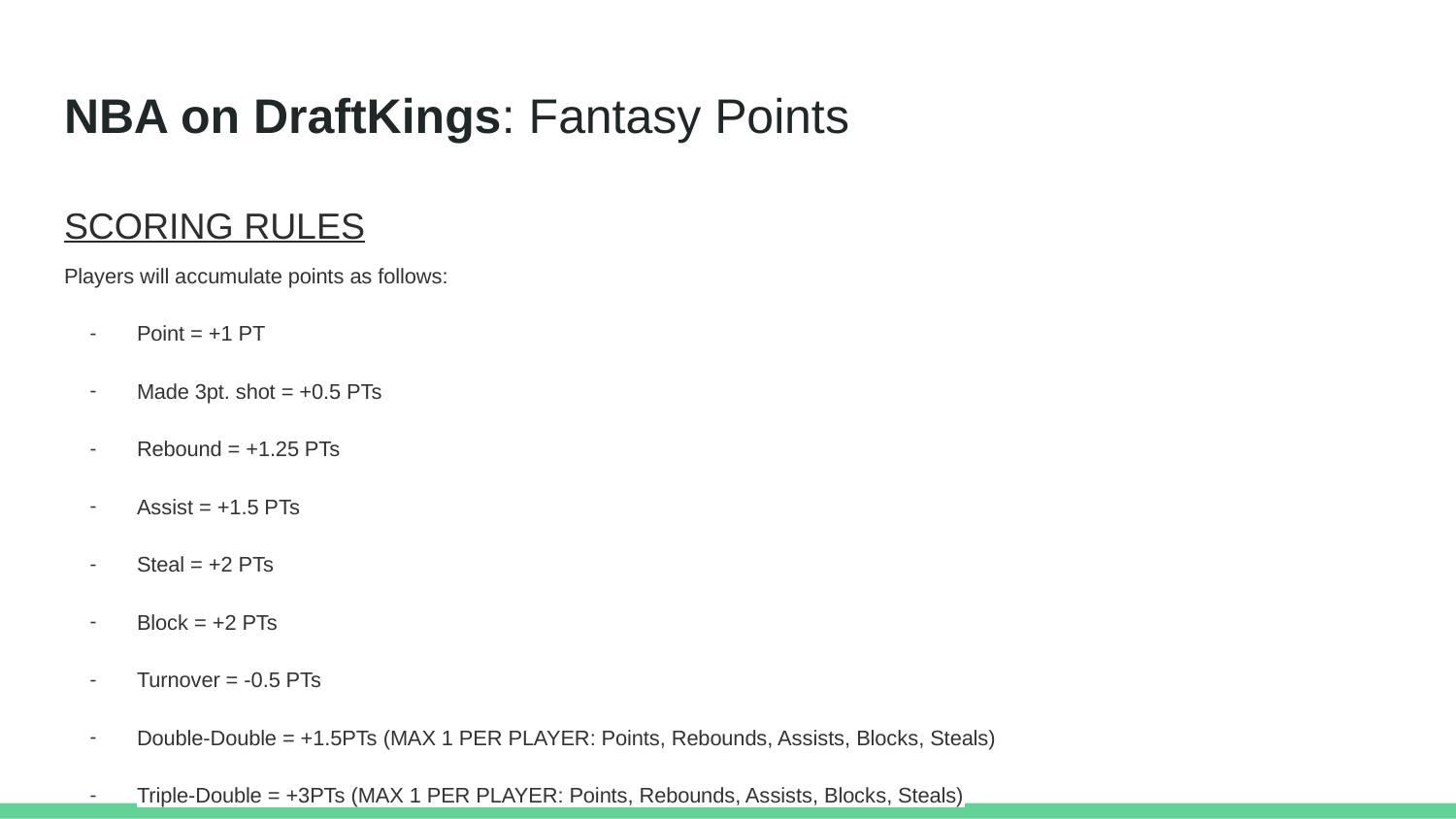

# NBA on DraftKings: Fantasy Points
SCORING RULES
Players will accumulate points as follows:
Point = +1 PT
Made 3pt. shot = +0.5 PTs
Rebound = +1.25 PTs
Assist = +1.5 PTs
Steal = +2 PTs
Block = +2 PTs
Turnover = -0.5 PTs
Double-Double = +1.5PTs (MAX 1 PER PLAYER: Points, Rebounds, Assists, Blocks, Steals)
Triple-Double = +3PTs (MAX 1 PER PLAYER: Points, Rebounds, Assists, Blocks, Steals)